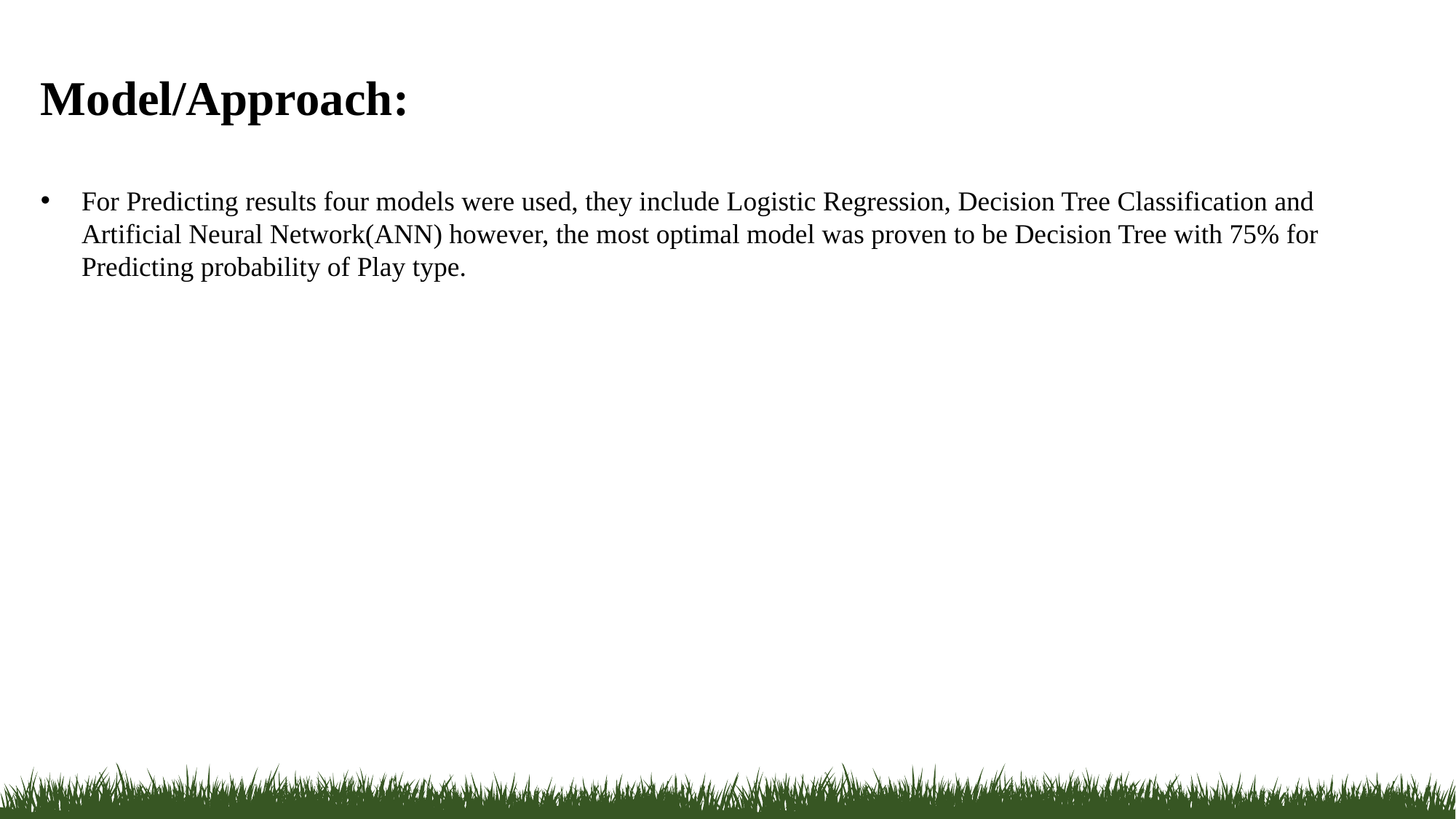

Model/Approach:

For Predicting results four models were used, they include Logistic Regression, Decision Tree Classification and Artificial Neural Network(ANN) however, the most optimal model was proven to be Decision Tree with 75% for Predicting probability of Play type.